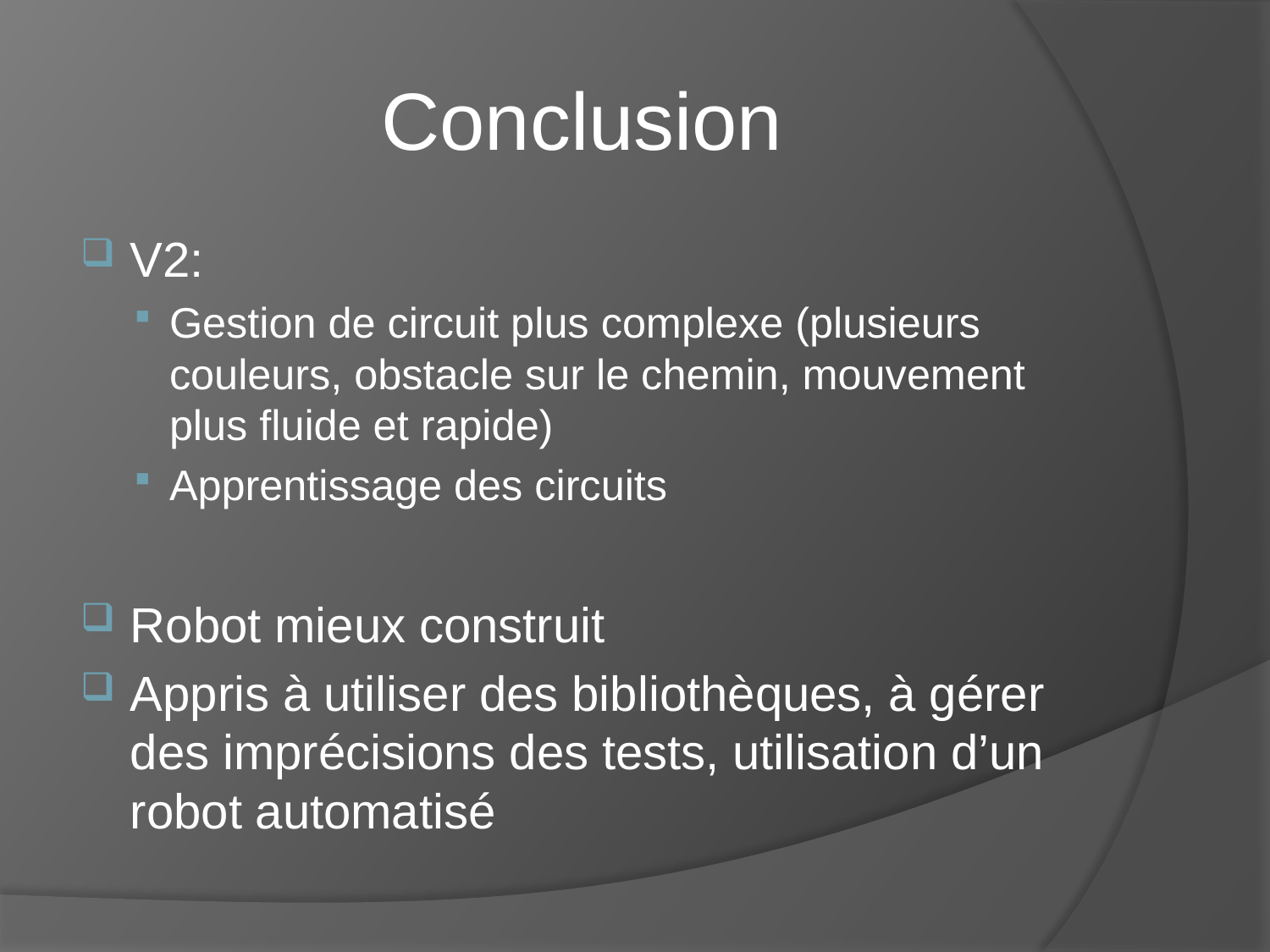

# Conclusion
V2:
Gestion de circuit plus complexe (plusieurs couleurs, obstacle sur le chemin, mouvement plus fluide et rapide)
Apprentissage des circuits

Robot mieux construit
Appris à utiliser des bibliothèques, à gérer des imprécisions des tests, utilisation d’un robot automatisé